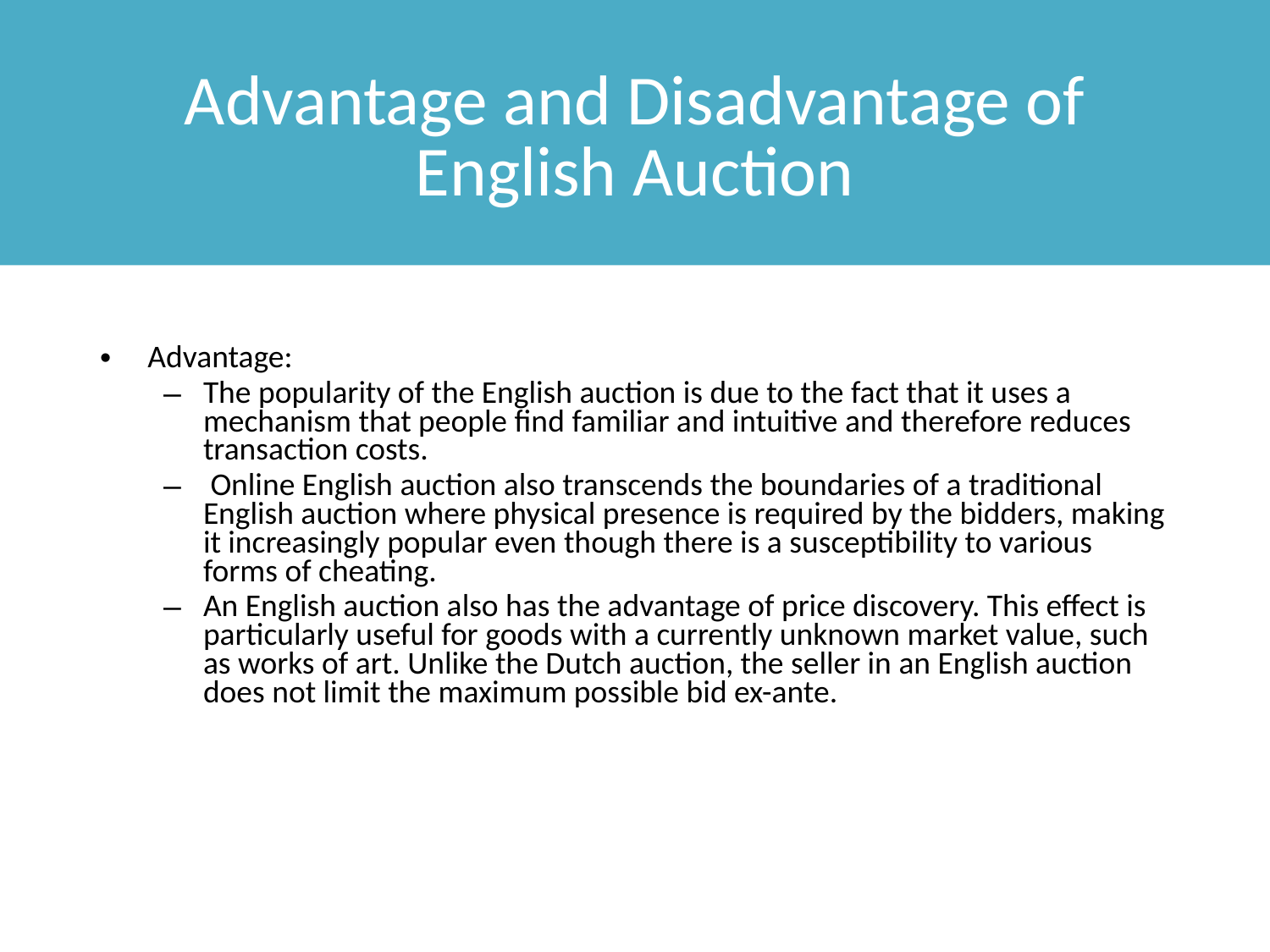

# Advantage and Disadvantage of English Auction
Advantage:
The popularity of the English auction is due to the fact that it uses a mechanism that people find familiar and intuitive and therefore reduces transaction costs.
 Online English auction also transcends the boundaries of a traditional English auction where physical presence is required by the bidders, making it increasingly popular even though there is a susceptibility to various forms of cheating.
An English auction also has the advantage of price discovery. This effect is particularly useful for goods with a currently unknown market value, such as works of art. Unlike the Dutch auction, the seller in an English auction does not limit the maximum possible bid ex-ante.